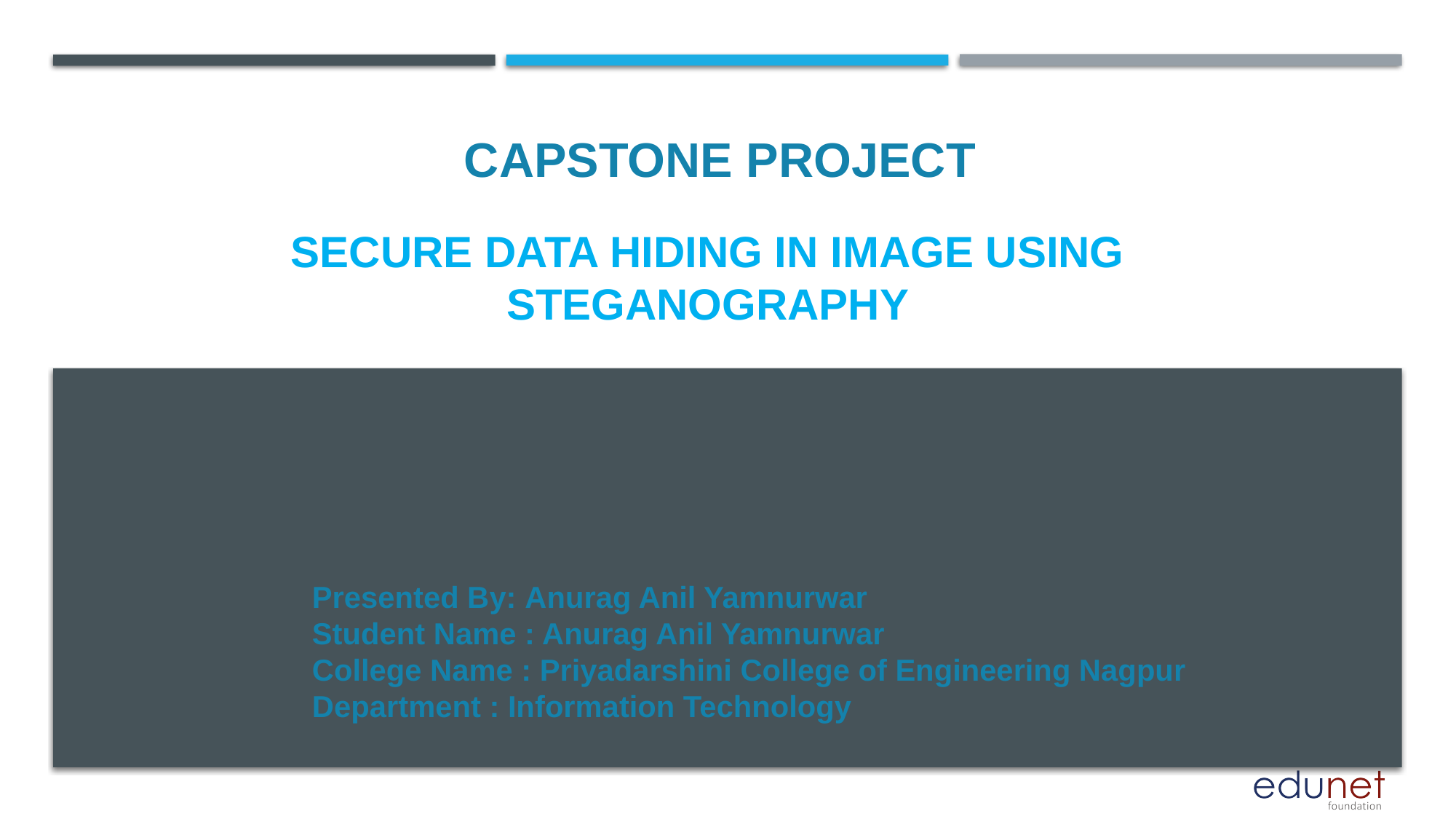

CAPSTONE PROJECT
# Secure Data Hiding in Image Using Steganography
Presented By: Anurag Anil Yamnurwar
Student Name : Anurag Anil Yamnurwar
College Name : Priyadarshini College of Engineering Nagpur
Department : Information Technology